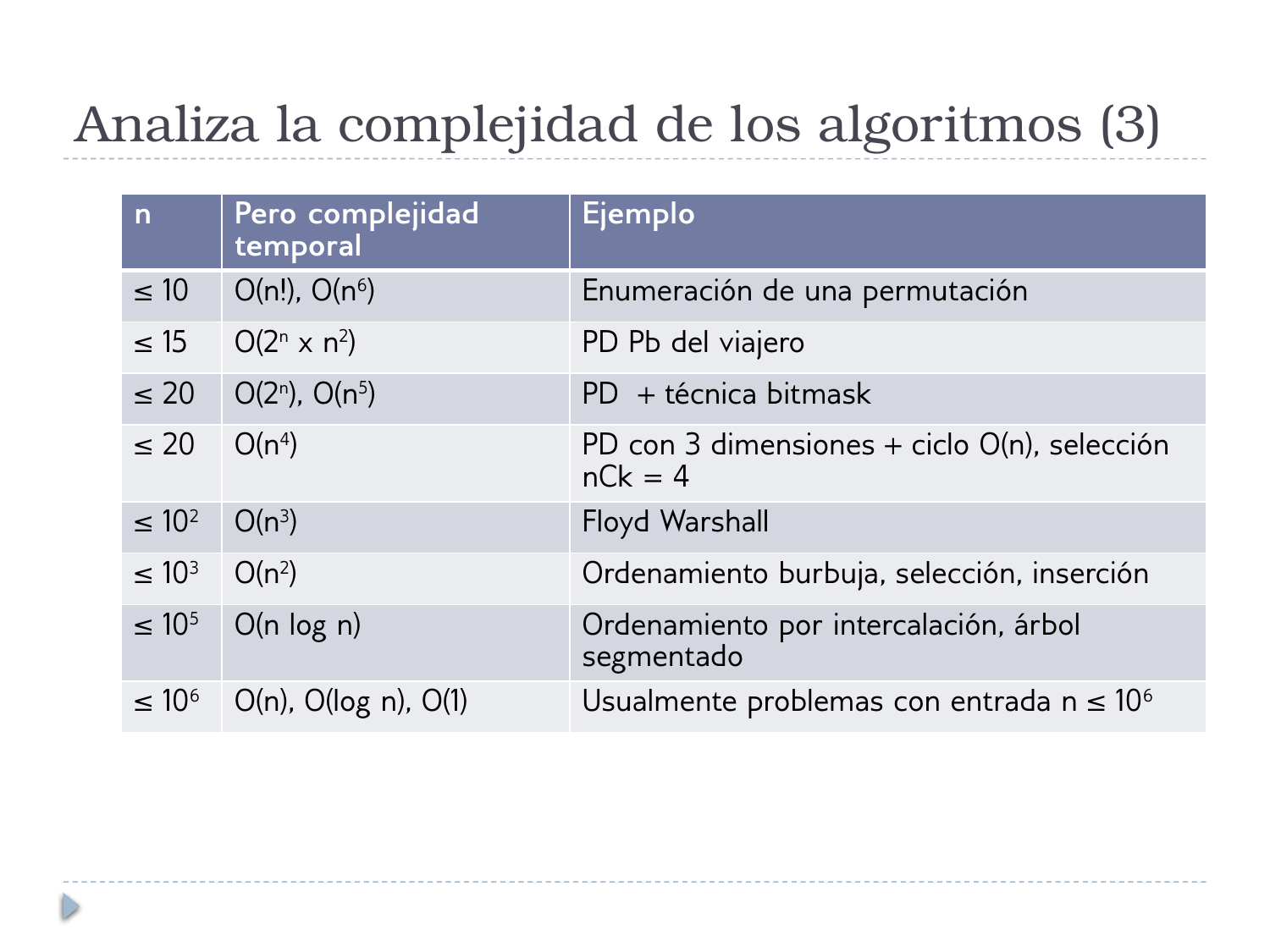

# Analiza la complejidad de los algoritmos (3)
| n | Pero complejidad temporal | Ejemplo |
| --- | --- | --- |
| ≤ 10 | O(n!), O(n6) | Enumeración de una permutación |
| ≤ 15 | O(2n x n2) | PD Pb del viajero |
| ≤ 20 | O(2n), O(n5) | PD + técnica bitmask |
| ≤ 20 | O(n4) | PD con 3 dimensiones + ciclo O(n), selección nCk = 4 |
| ≤ 102 | O(n3) | Floyd Warshall |
| ≤ 103 | O(n2) | Ordenamiento burbuja, selección, inserción |
| ≤ 105 | O(n log n) | Ordenamiento por intercalación, árbol segmentado |
| ≤ 106 | O(n), O(log n), O(1) | Usualmente problemas con entrada n ≤ 106 |